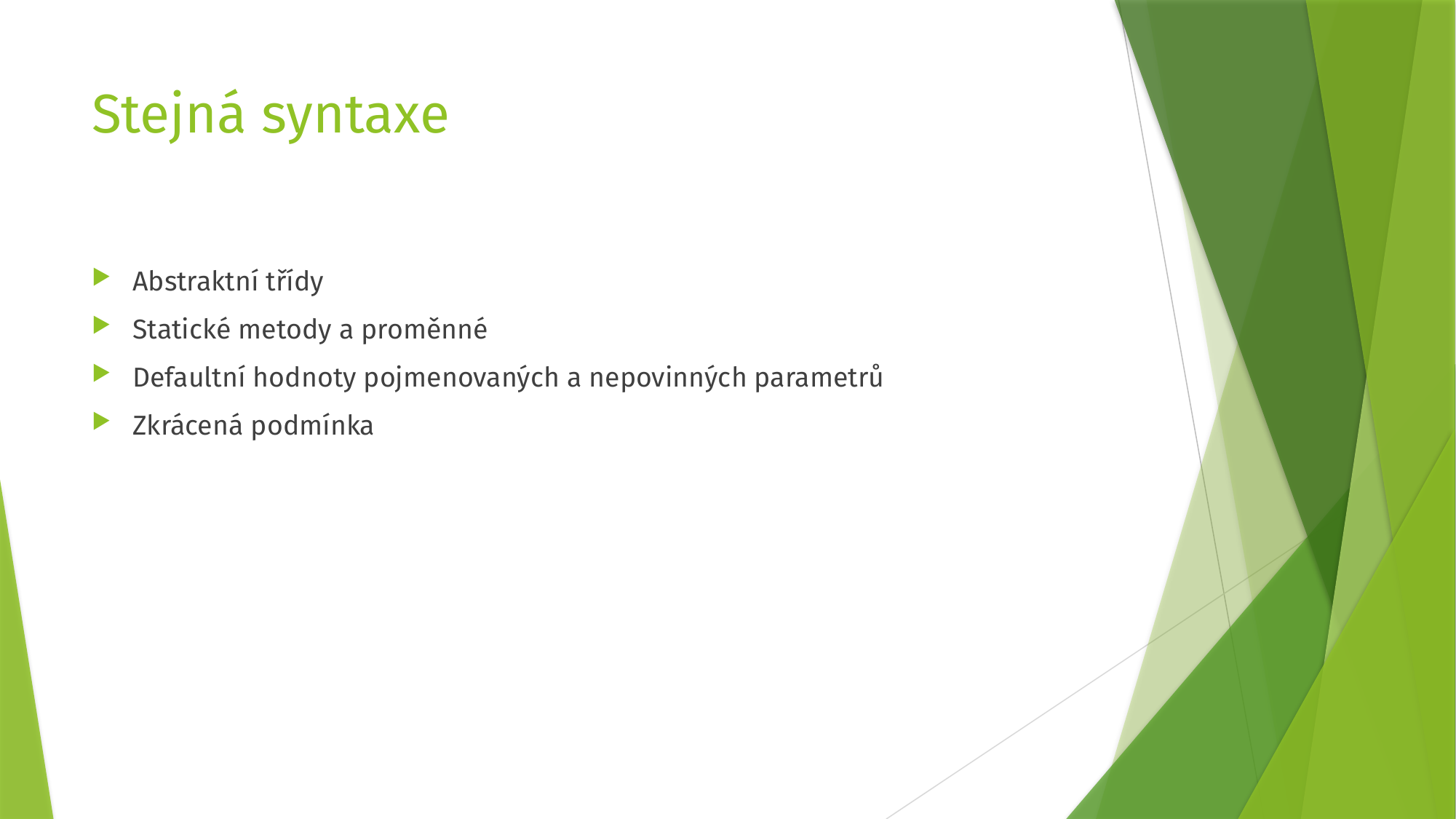

# Stejná syntaxe
Abstraktní třídy
Statické metody a proměnné
Defaultní hodnoty pojmenovaných a nepovinných parametrů
Zkrácená podmínka